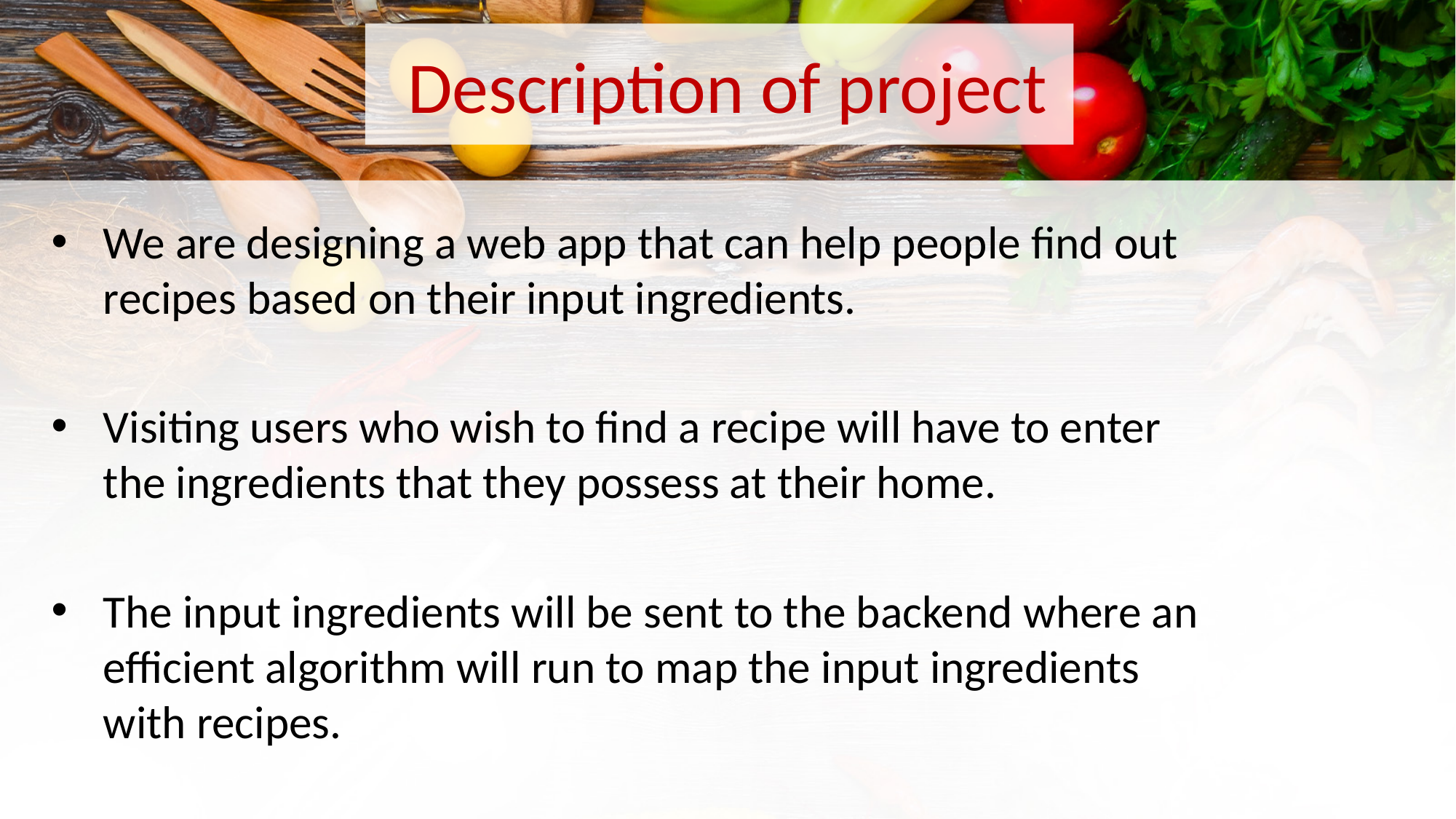

# Description of project

We are designing a web app that can help people find out recipes based on their input ingredients.

Visiting users who wish to find a recipe will have to enter the ingredients that they possess at their home.

The input ingredients will be sent to the backend where an efficient algorithm will run to map the input ingredients with recipes.